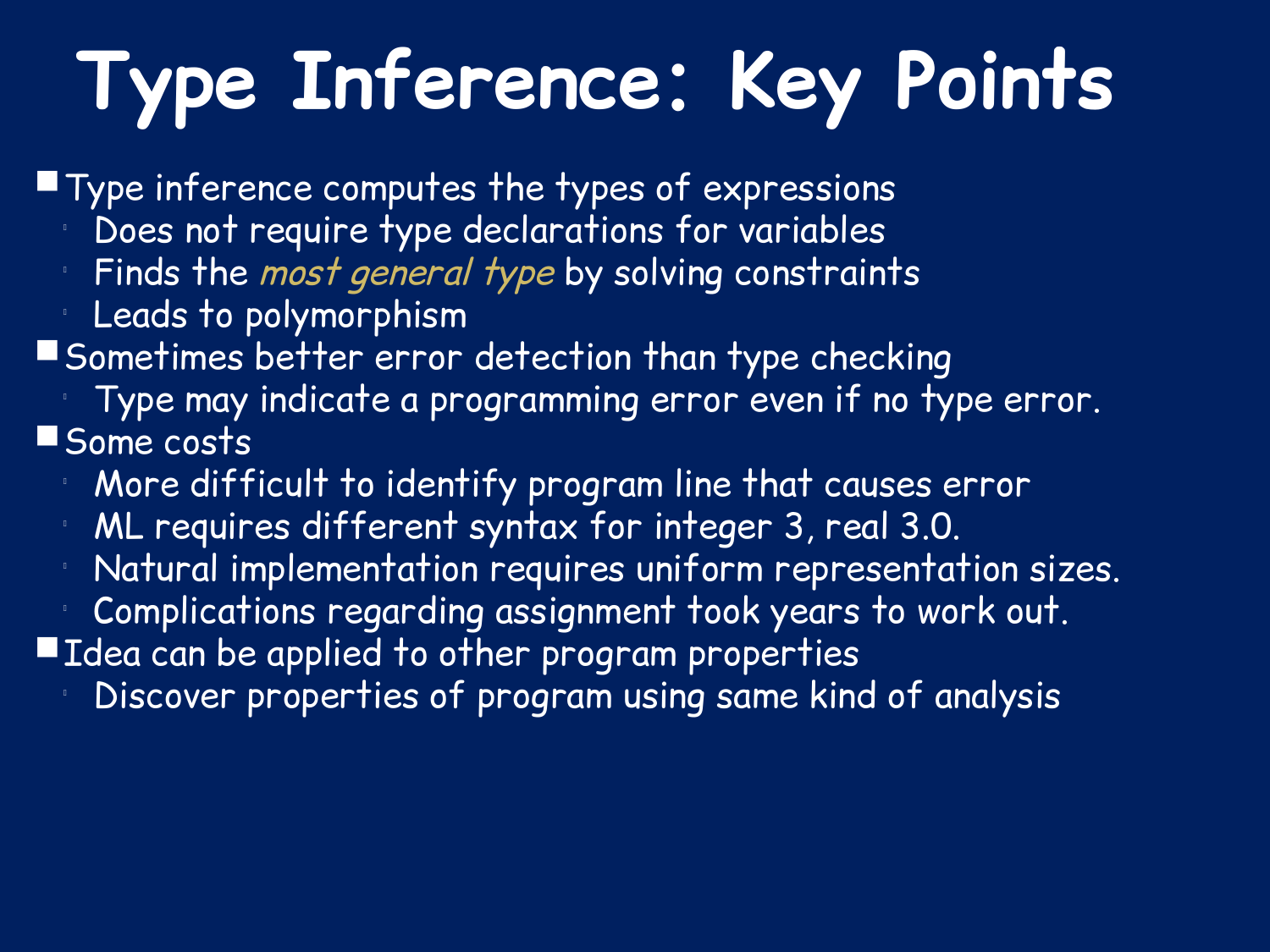

Type Inference: Key Points
Type inference computes the types of expressions
Does not require type declarations for variables
Finds the most general type by solving constraints
Leads to polymorphism
Sometimes better error detection than type checking
Type may indicate a programming error even if no type error.
Some costs
More difficult to identify program line that causes error
ML requires different syntax for integer 3, real 3.0.
Natural implementation requires uniform representation sizes.
Complications regarding assignment took years to work out.
Idea can be applied to other program properties
Discover properties of program using same kind of analysis